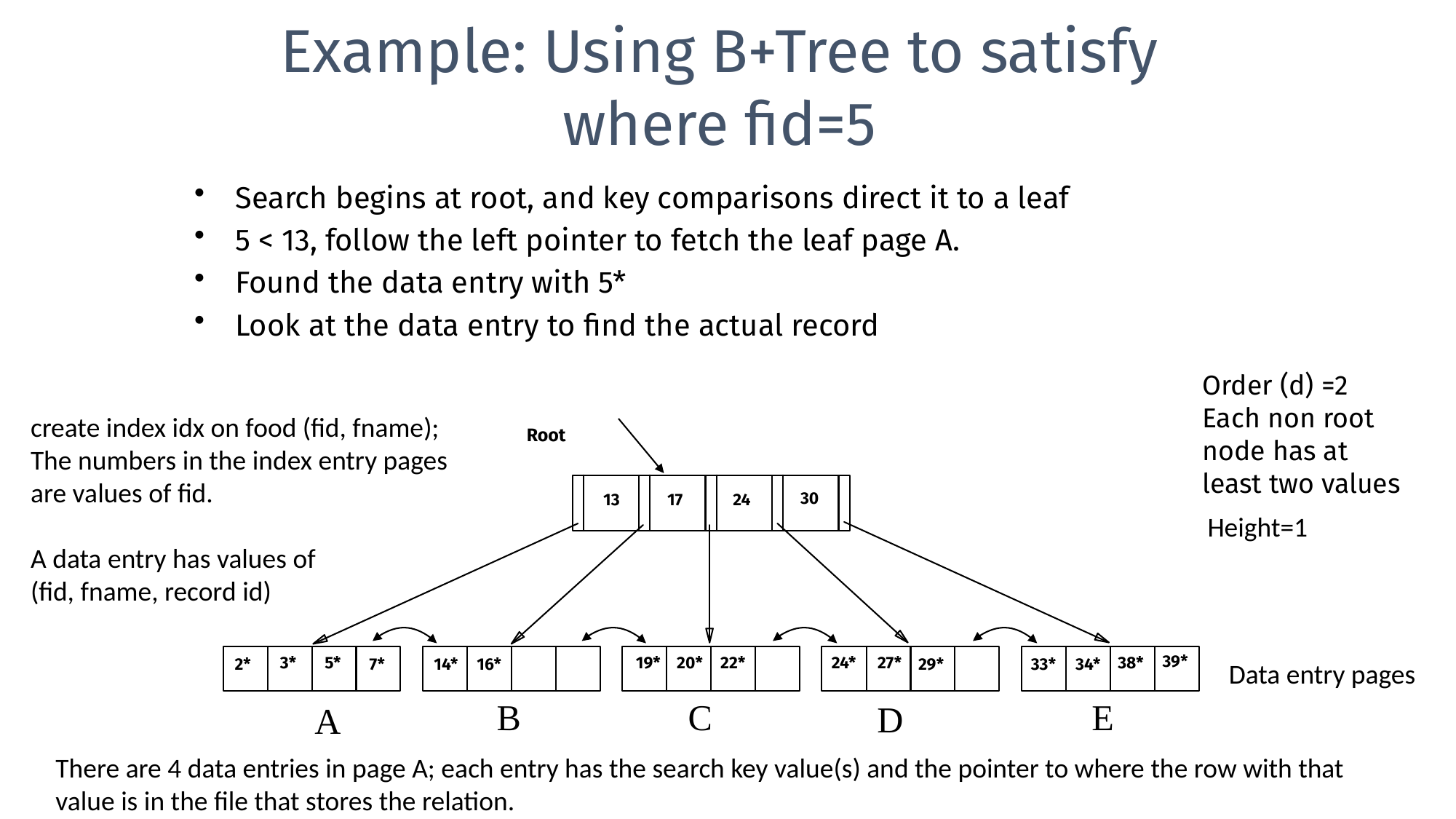

Example: Using B+Tree to satisfy
where fid=5
Search begins at root, and key comparisons direct it to a leaf
5 < 13, follow the left pointer to fetch the leaf page A.
Found the data entry with 5*
Look at the data entry to find the actual record
Order (d) =2
Each non root node has at least two values
create index idx on food (fid, fname);
The numbers in the index entry pages are values of fid.

A data entry has values of
(fid, fname, record id)
Root

30
13
17
24

39*

3*
5*
19*
20*
22*
24*
27*
38*
2*
7*
14*
16*
29*
33*
34*
Height=1
Data entry pages
E
C
B
D
A
There are 4 data entries in page A; each entry has the search key value(s) and the pointer to where the row with that value is in the file that stores the relation.